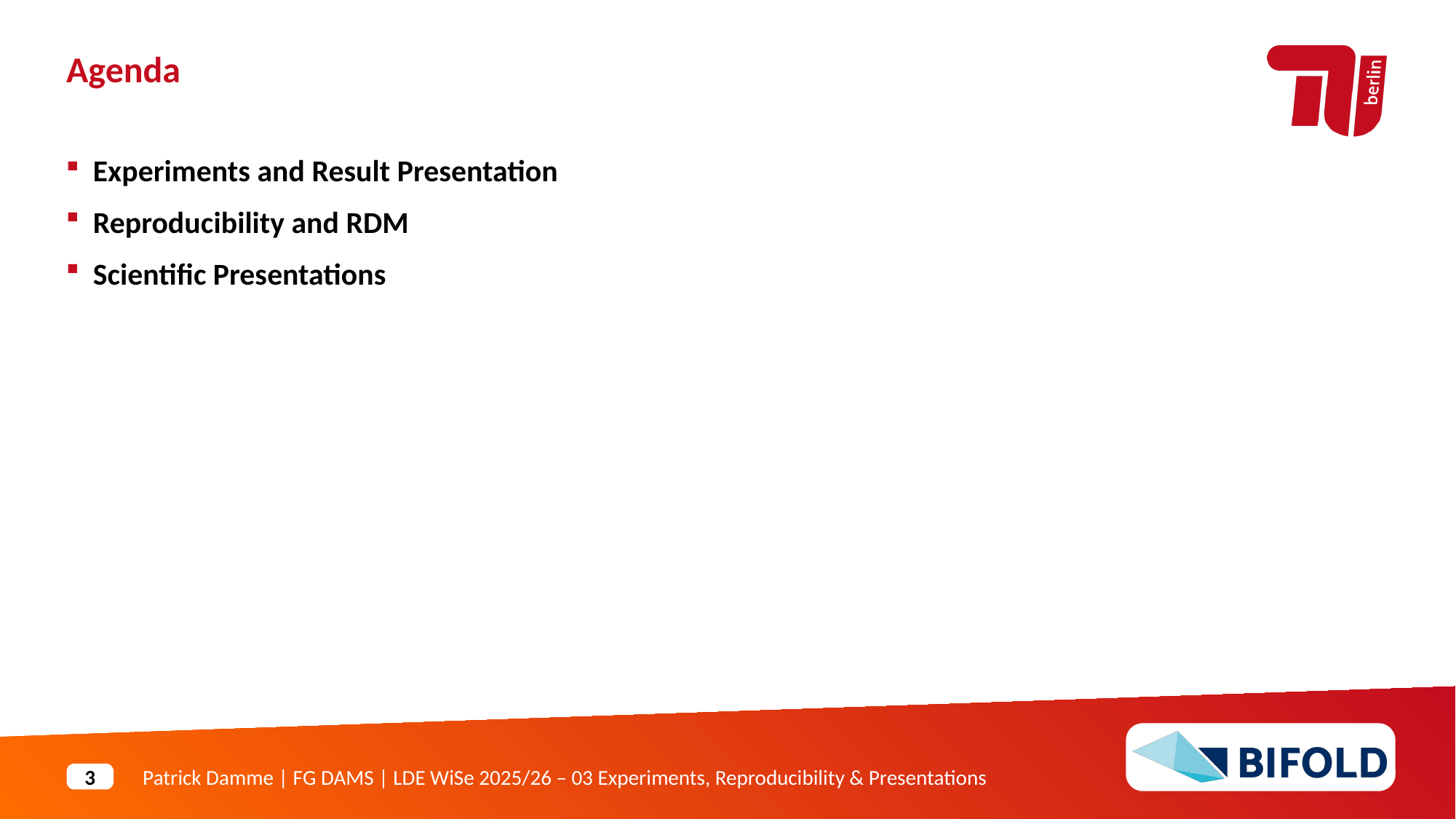

Agenda
Experiments and Result Presentation
Reproducibility and RDM
Scientific Presentations